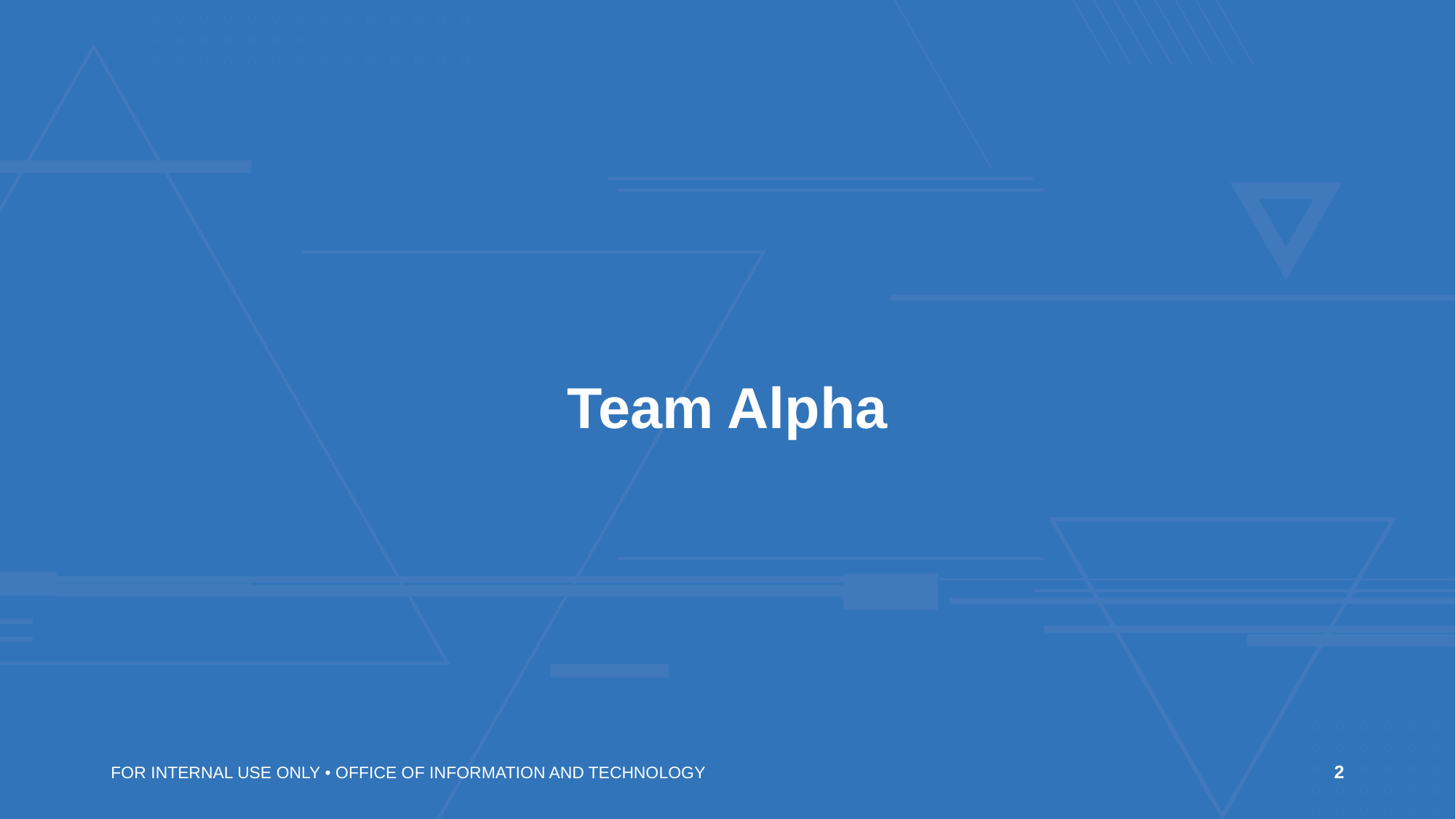

# Team Alpha
FOR INTERNAL USE ONLY • OFFICE OF INFORMATION AND TECHNOLOGY
2